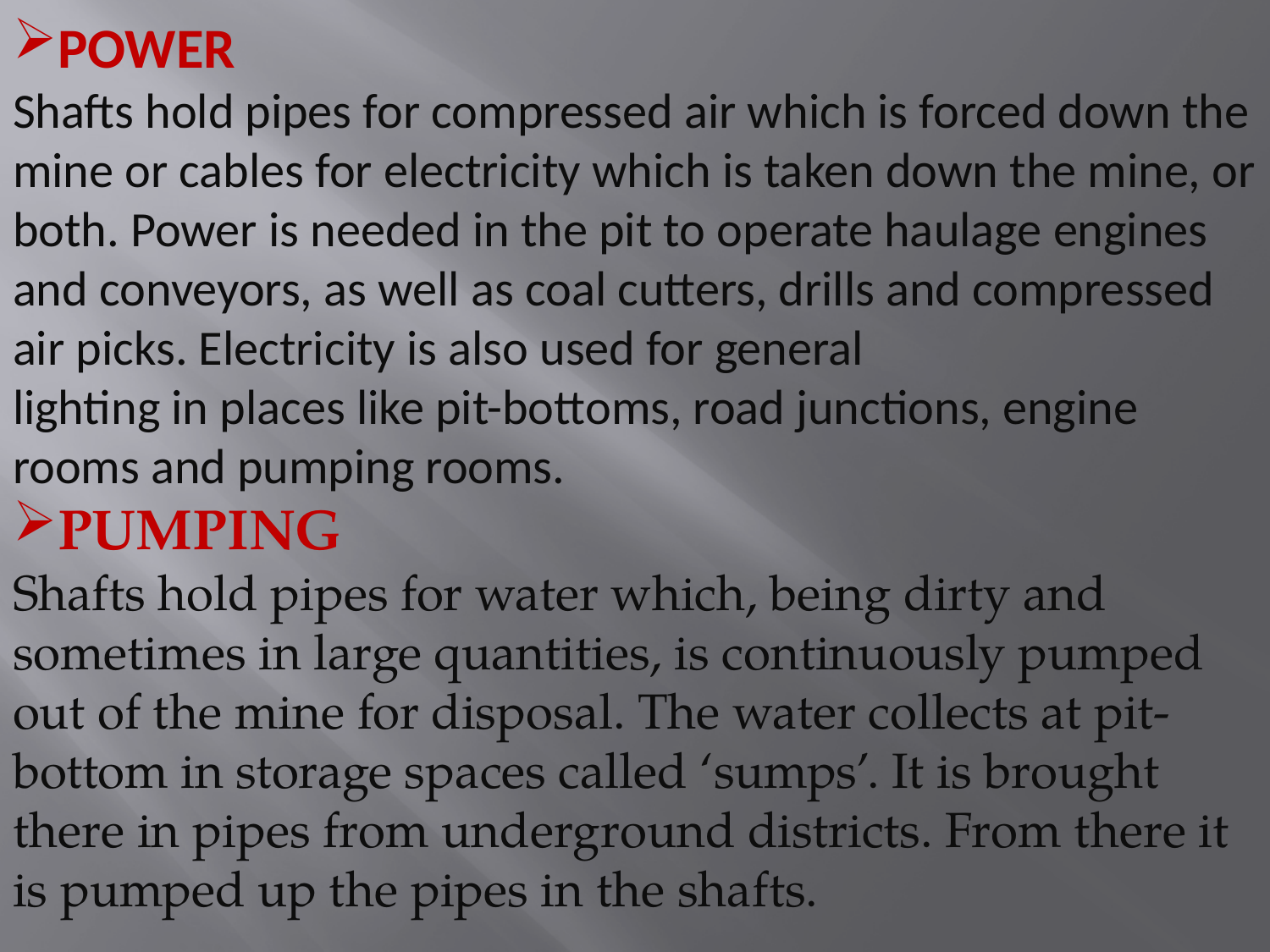

POWER
Shafts hold pipes for compressed air which is forced down the mine or cables for electricity which is taken down the mine, or both. Power is needed in the pit to operate haulage engines and conveyors, as well as coal cutters, drills and compressed air picks. Electricity is also used for general
lighting in places like pit-bottoms, road junctions, engine rooms and pumping rooms.
PUMPING
Shafts hold pipes for water which, being dirty and sometimes in large quantities, is continuously pumped out of the mine for disposal. The water collects at pit- bottom in storage spaces called ‘sumps’. It is brought there in pipes from underground districts. From there it is pumped up the pipes in the shafts.